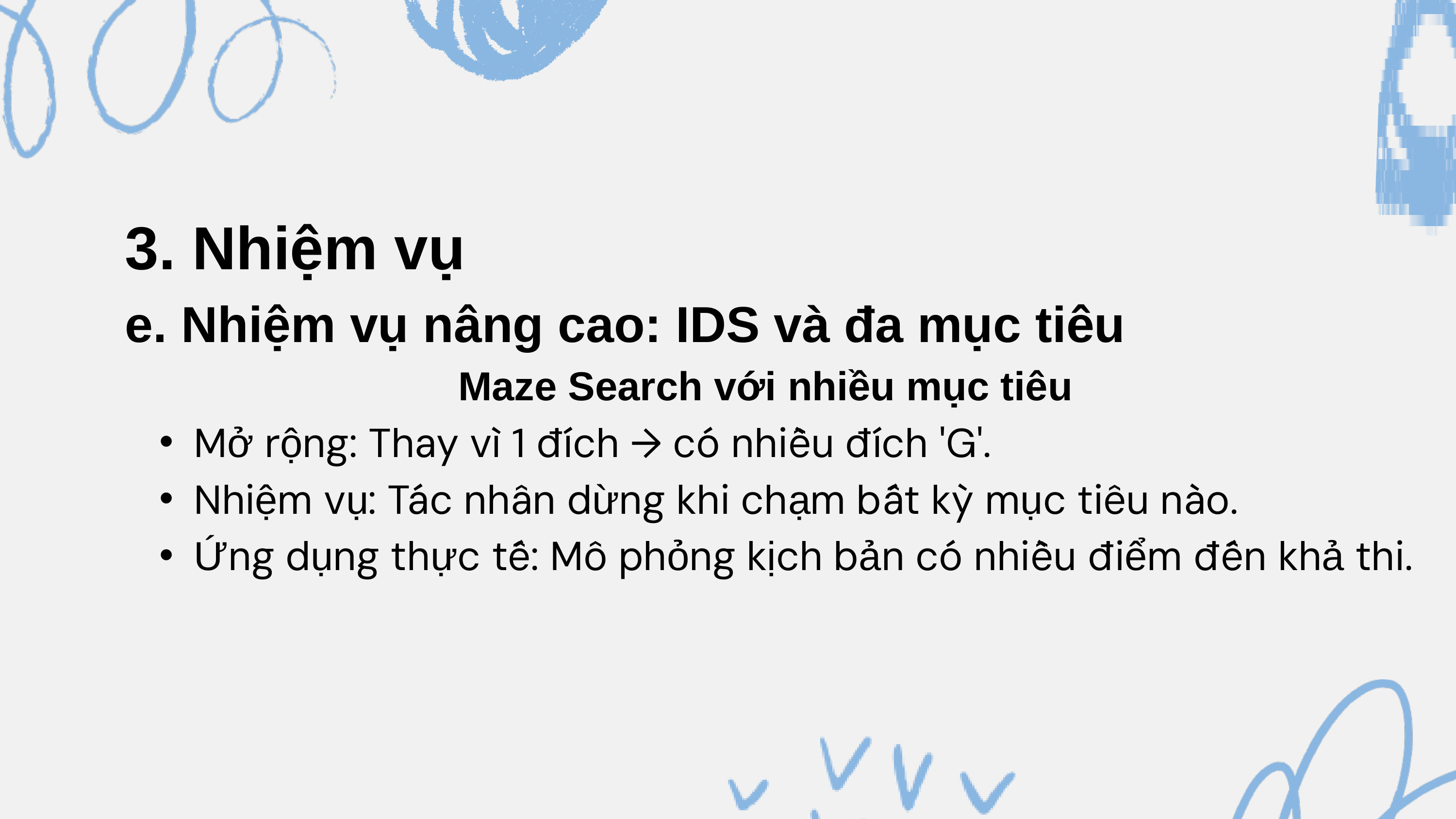

3. Nhiệm vụ
e. Nhiệm vụ nâng cao: IDS và đa mục tiêu
Maze Search với nhiều mục tiêu
Mở rộng: Thay vì 1 đích → có nhiều đích 'G'.
Nhiệm vụ: Tác nhân dừng khi chạm bất kỳ mục tiêu nào.
Ứng dụng thực tế: Mô phỏng kịch bản có nhiều điểm đến khả thi.